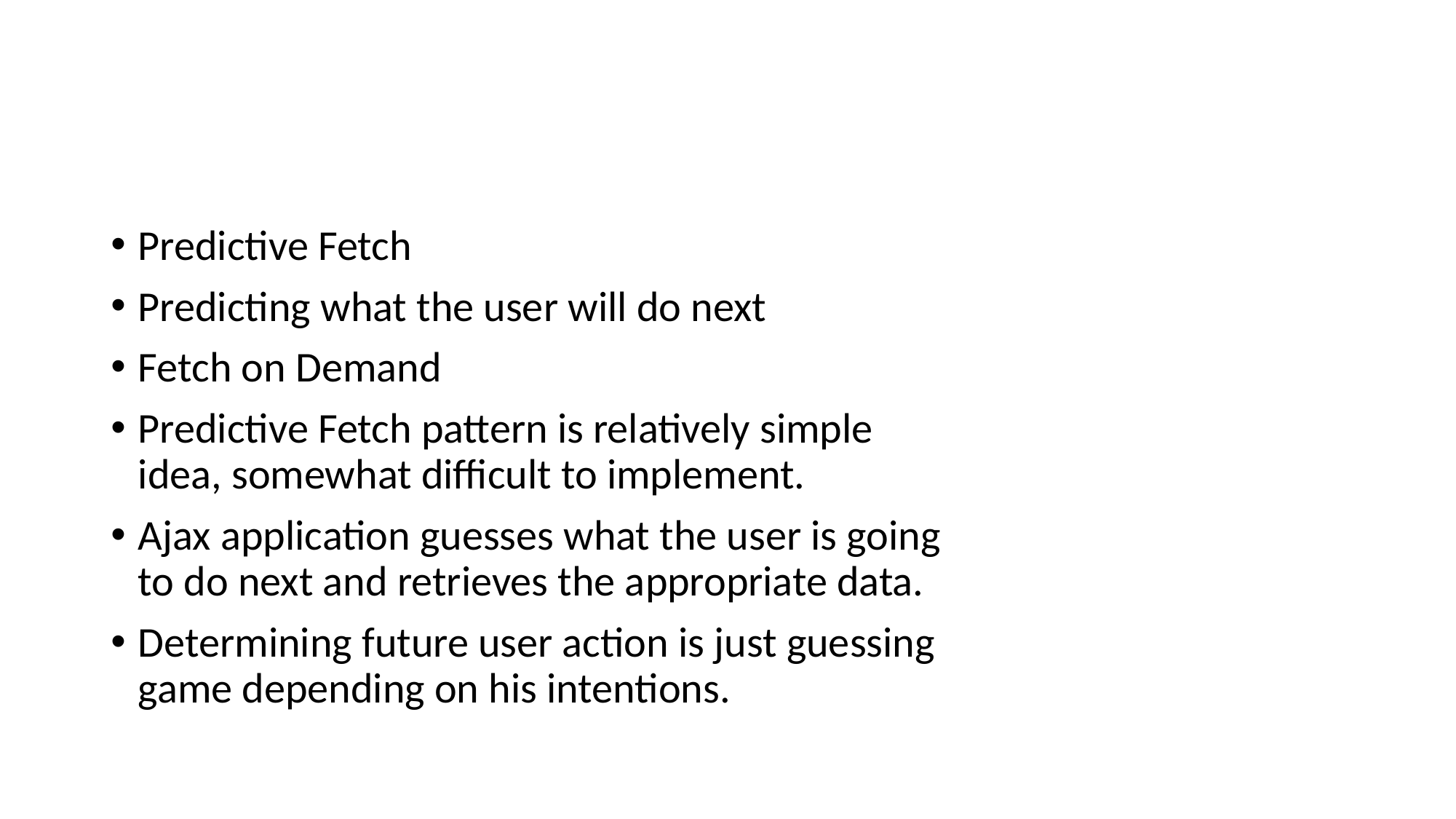

#
Predictive Fetch
Predicting what the user will do next
Fetch on Demand
Predictive Fetch pattern is relatively simple
idea, somewhat difficult to implement.
Ajax application guesses what the user is going
to do next and retrieves the appropriate data.
Determining future user action is just guessing
game depending on his intentions.